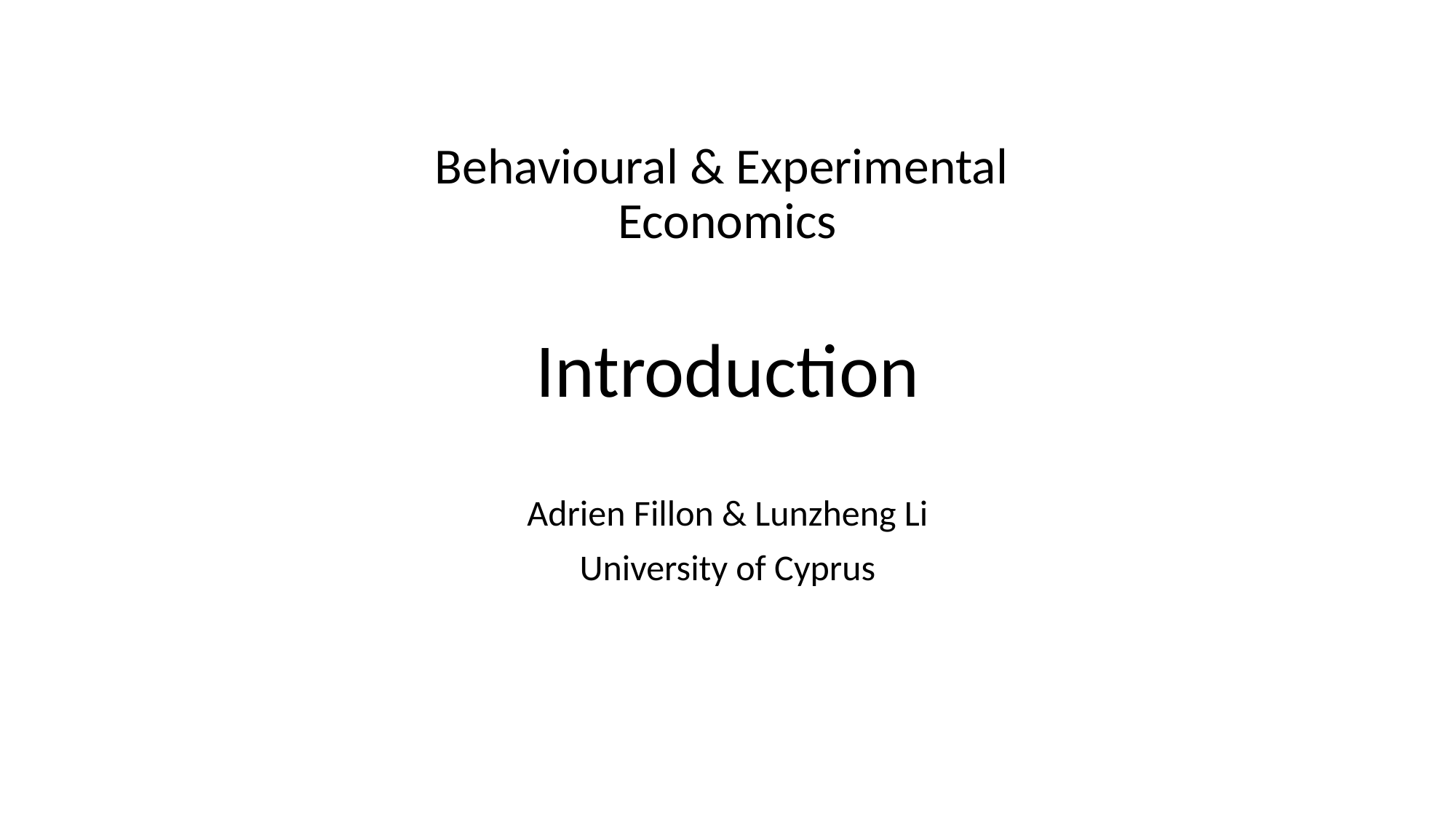

# Behavioural & Experimental Economics Introduction

Adrien Fillon & Lunzheng Li
University of Cyprus